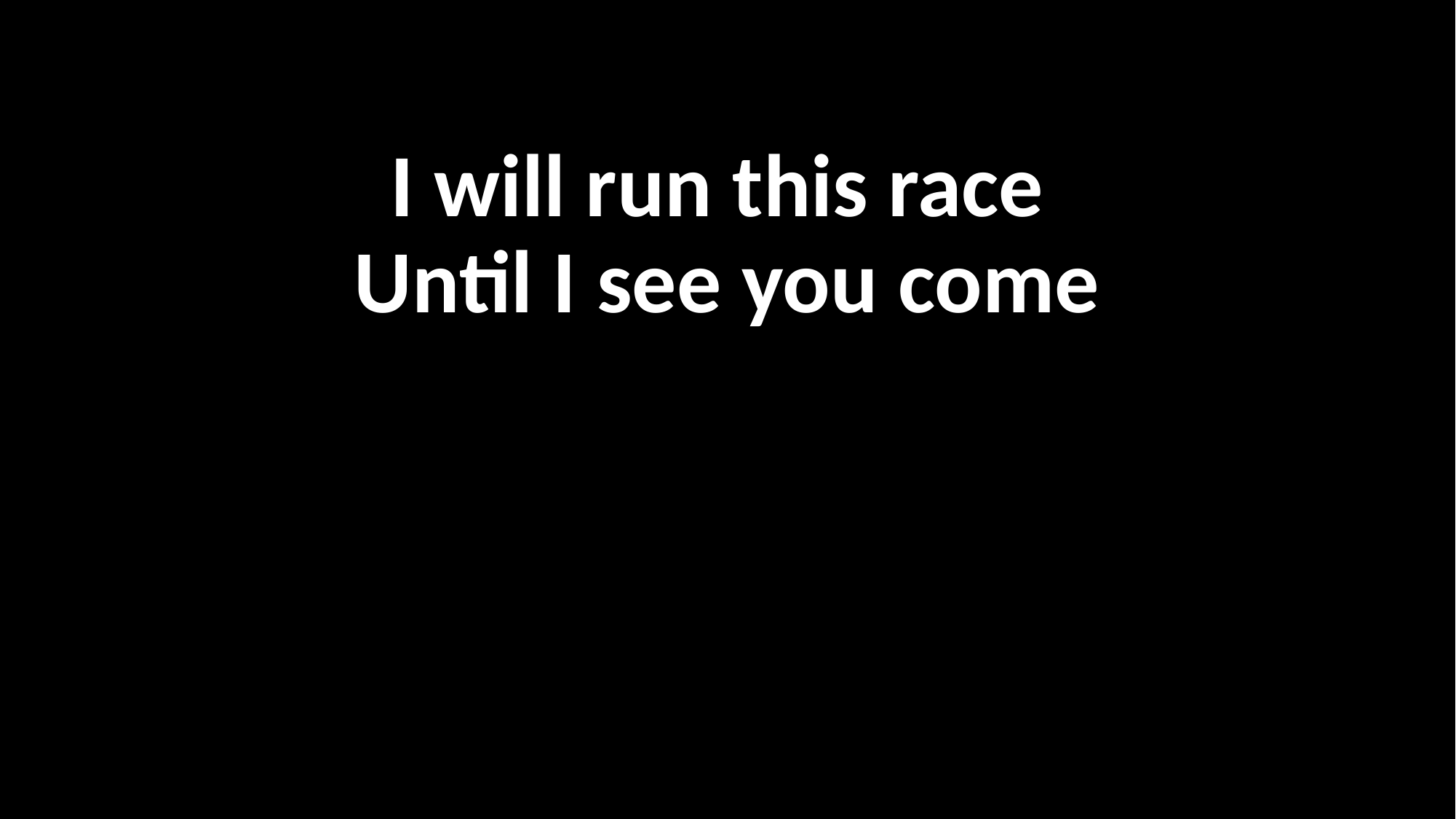

I will run this race
Until I see you come